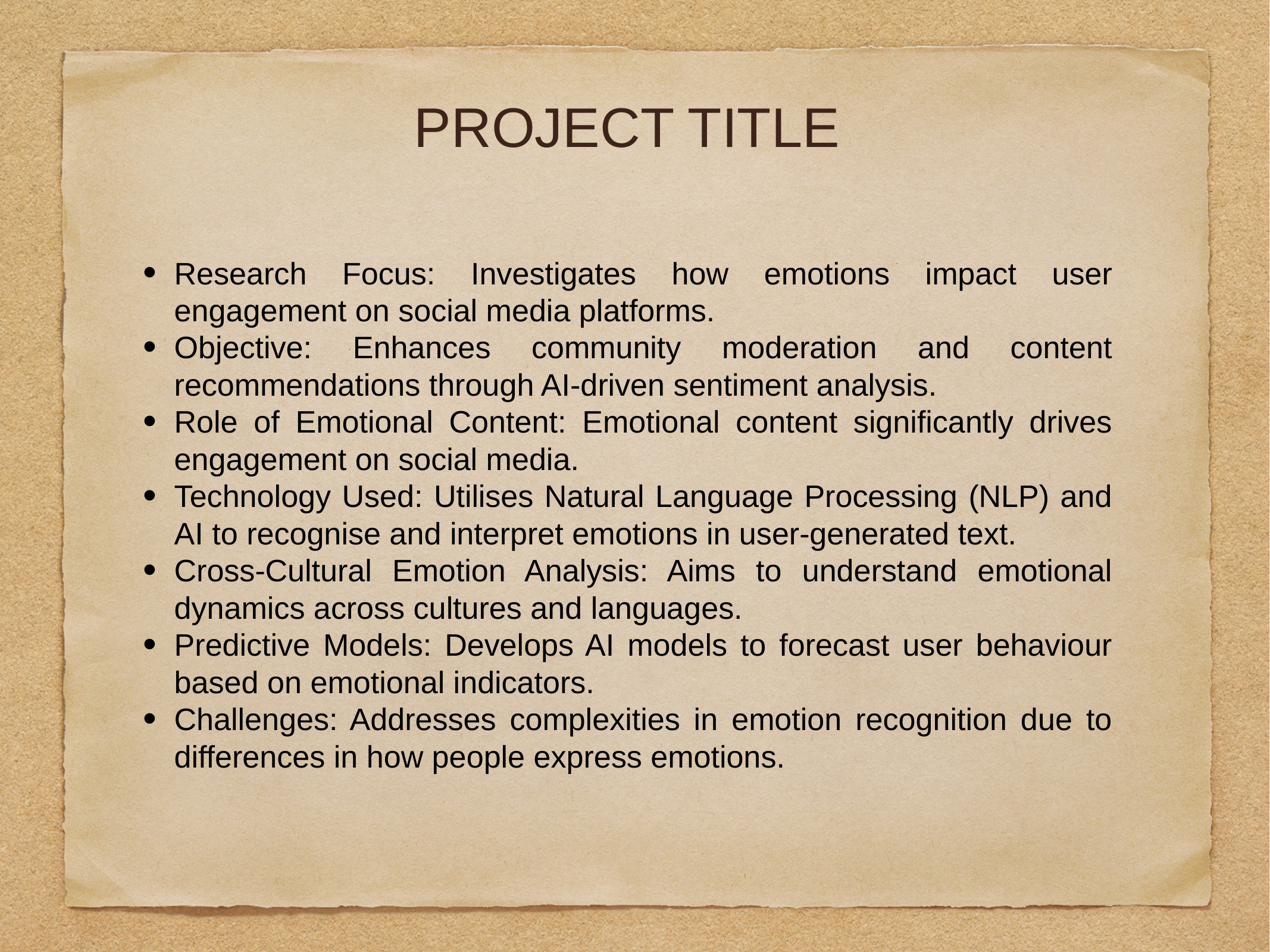

# PROJECT TITLE
Research Focus: Investigates how emotions impact user engagement on social media platforms.
Objective: Enhances community moderation and content recommendations through AI-driven sentiment analysis.
Role of Emotional Content: Emotional content significantly drives engagement on social media.
Technology Used: Utilises Natural Language Processing (NLP) and AI to recognise and interpret emotions in user-generated text.
Cross-Cultural Emotion Analysis: Aims to understand emotional dynamics across cultures and languages.
Predictive Models: Develops AI models to forecast user behaviour based on emotional indicators.
Challenges: Addresses complexities in emotion recognition due to differences in how people express emotions.